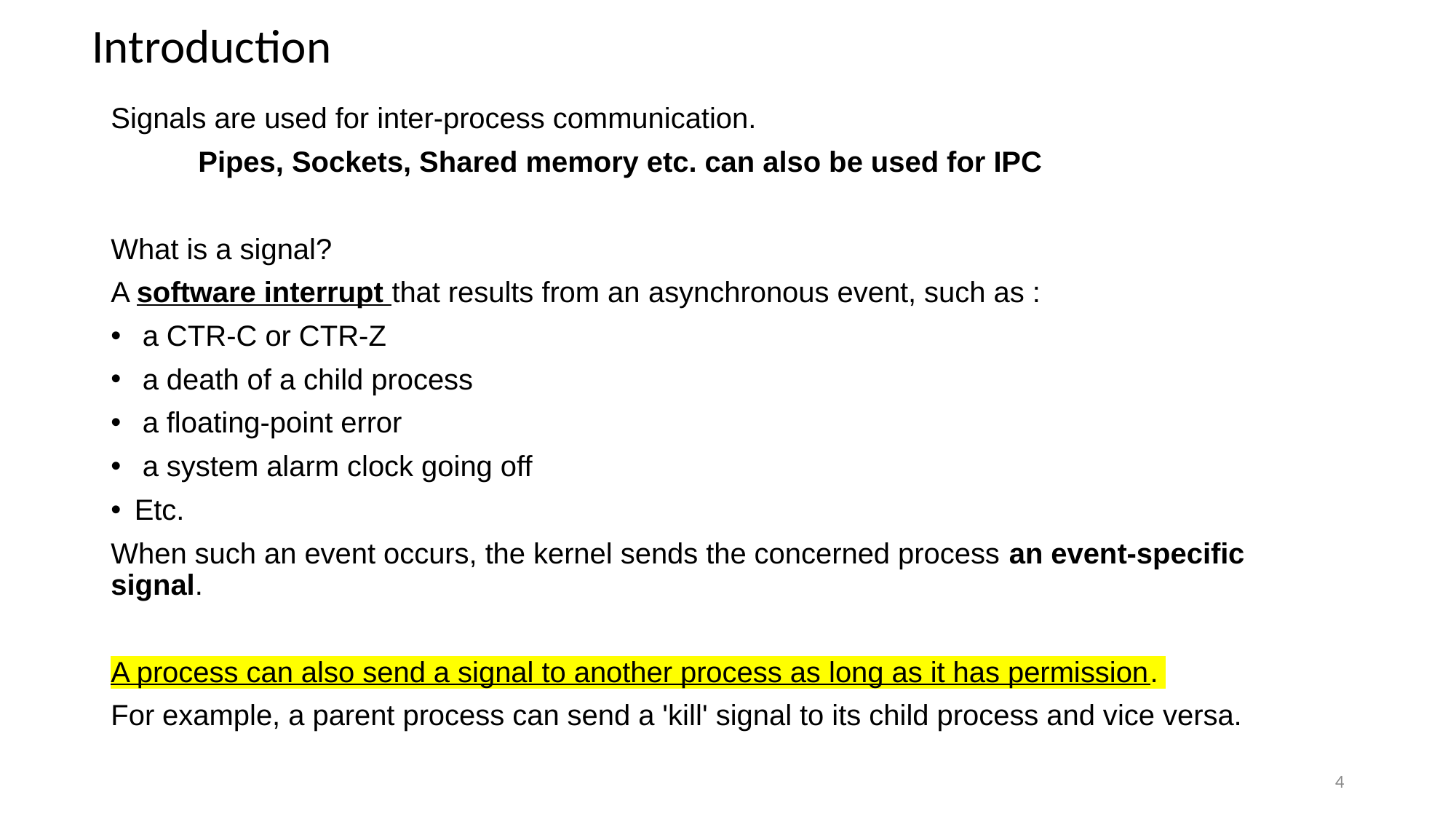

# Introduction
Signals are used for inter-process communication.
	Pipes, Sockets, Shared memory etc. can also be used for IPC

What is a signal?
A software interrupt that results from an asynchronous event, such as :
 a CTR-C or CTR-Z
 a death of a child process
 a floating-point error
 a system alarm clock going off
Etc.
When such an event occurs, the kernel sends the concerned process an event-specific signal.

A process can also send a signal to another process as long as it has permission.
For example, a parent process can send a 'kill' signal to its child process and vice versa.
4